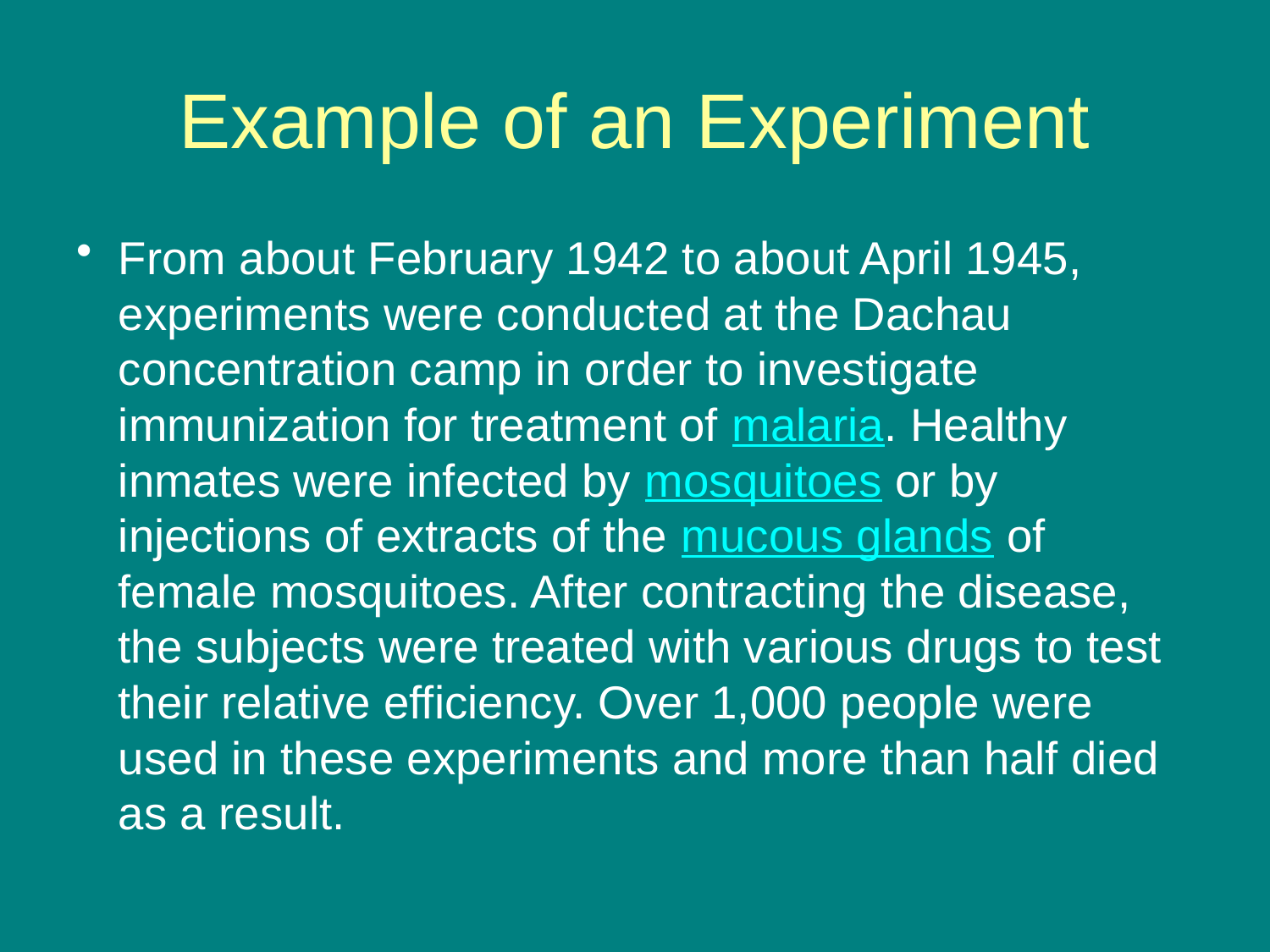

# Example of an Experiment
From about February 1942 to about April 1945, experiments were conducted at the Dachau concentration camp in order to investigate immunization for treatment of malaria. Healthy inmates were infected by mosquitoes or by injections of extracts of the mucous glands of female mosquitoes. After contracting the disease, the subjects were treated with various drugs to test their relative efficiency. Over 1,000 people were used in these experiments and more than half died as a result.